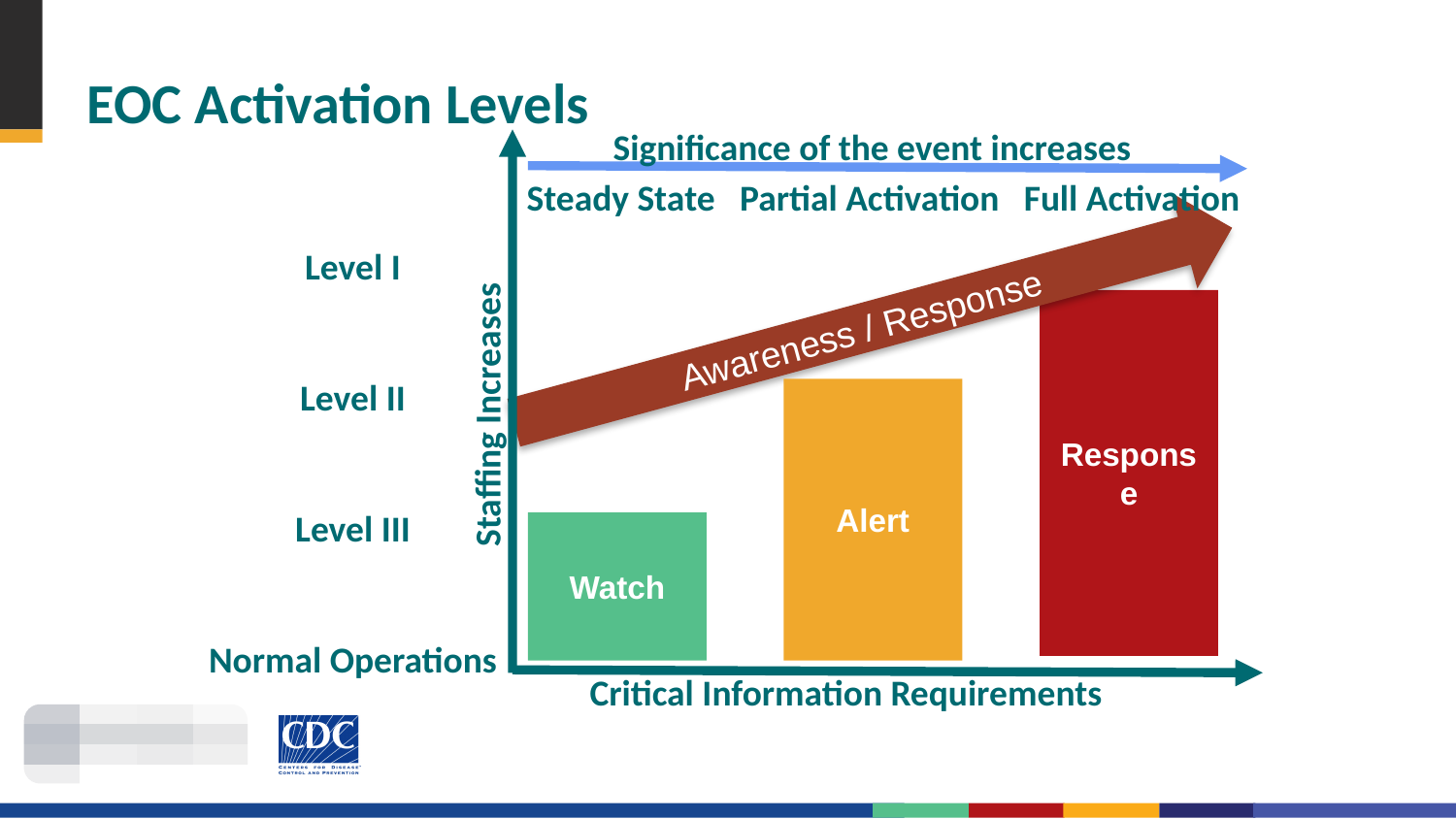

# EOC Activation Levels
Significance of the event increases

Steady State   Partial Activation   Full Activation
Level I

Level II

Level III

Normal Operations
Awareness / Response
Response

Alert
Staffing Increases
Watch
Critical Information Requirements